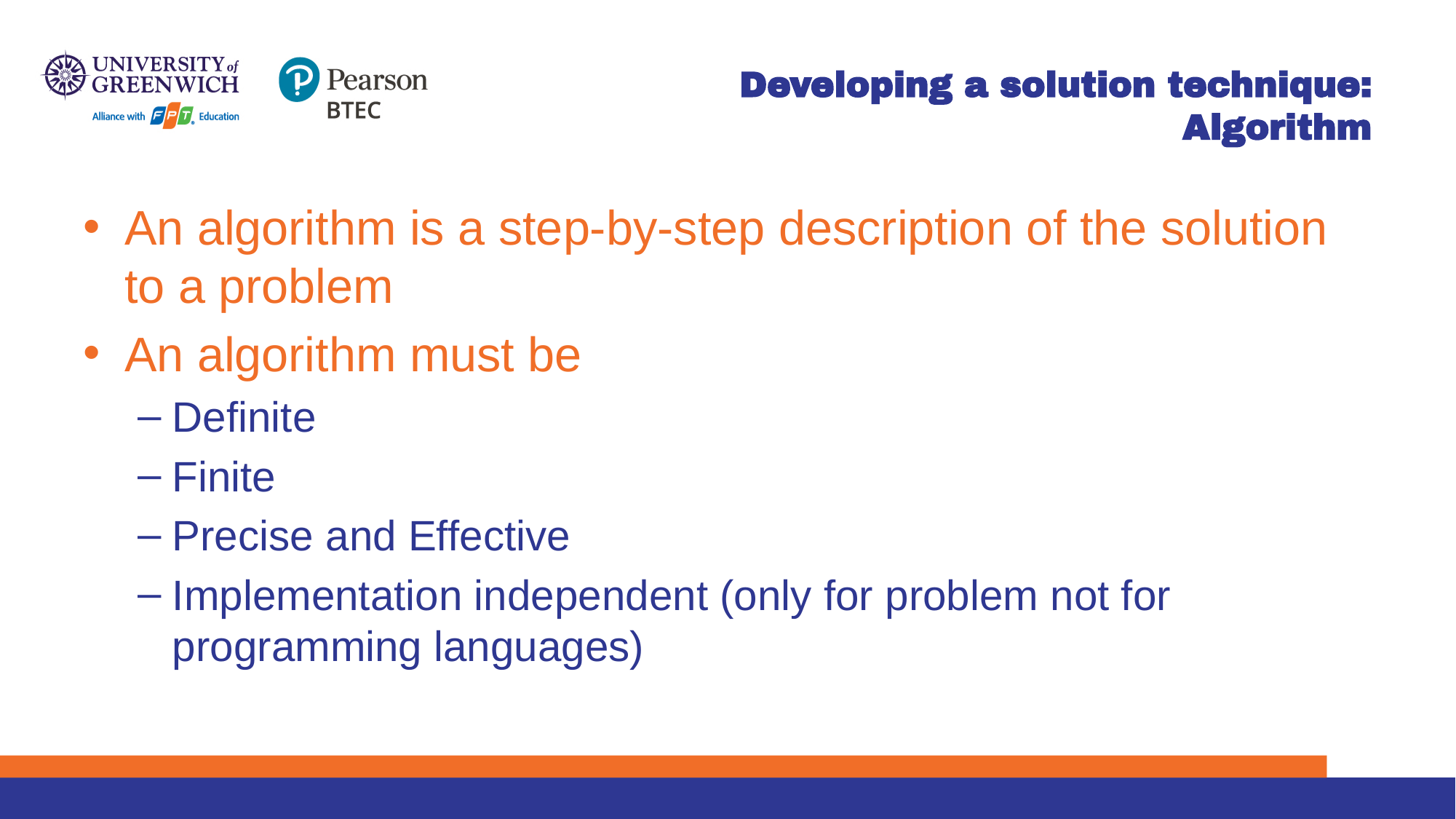

# Developing a solution technique: Algorithm
An algorithm is a step-by-step description of the solution to a problem
An algorithm must be
Definite
Finite
Precise and Effective
Implementation independent (only for problem not for programming languages)